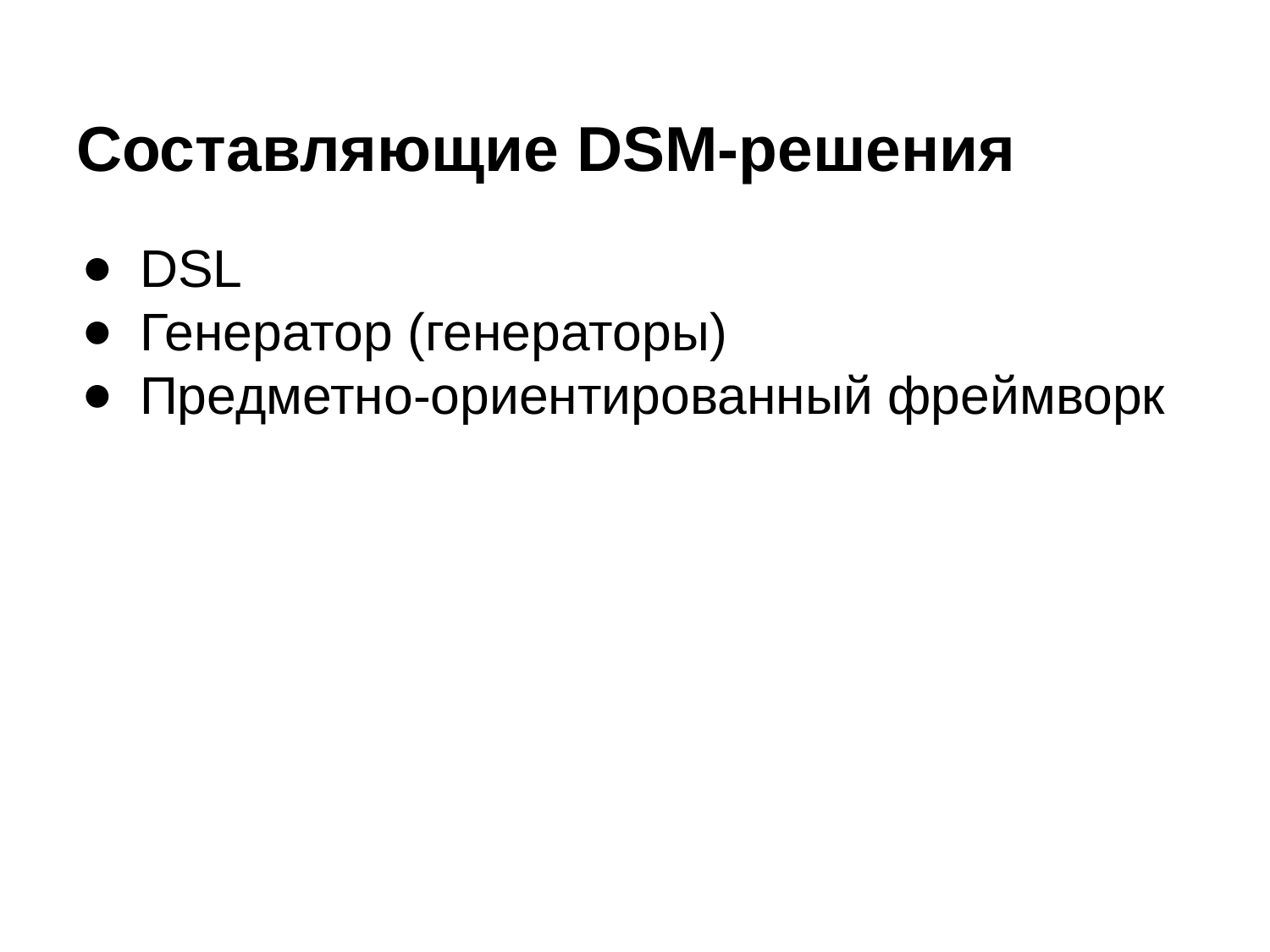

# Составляющие DSM-решения
DSL
Генератор (генераторы)
Предметно-ориентированный фреймворк